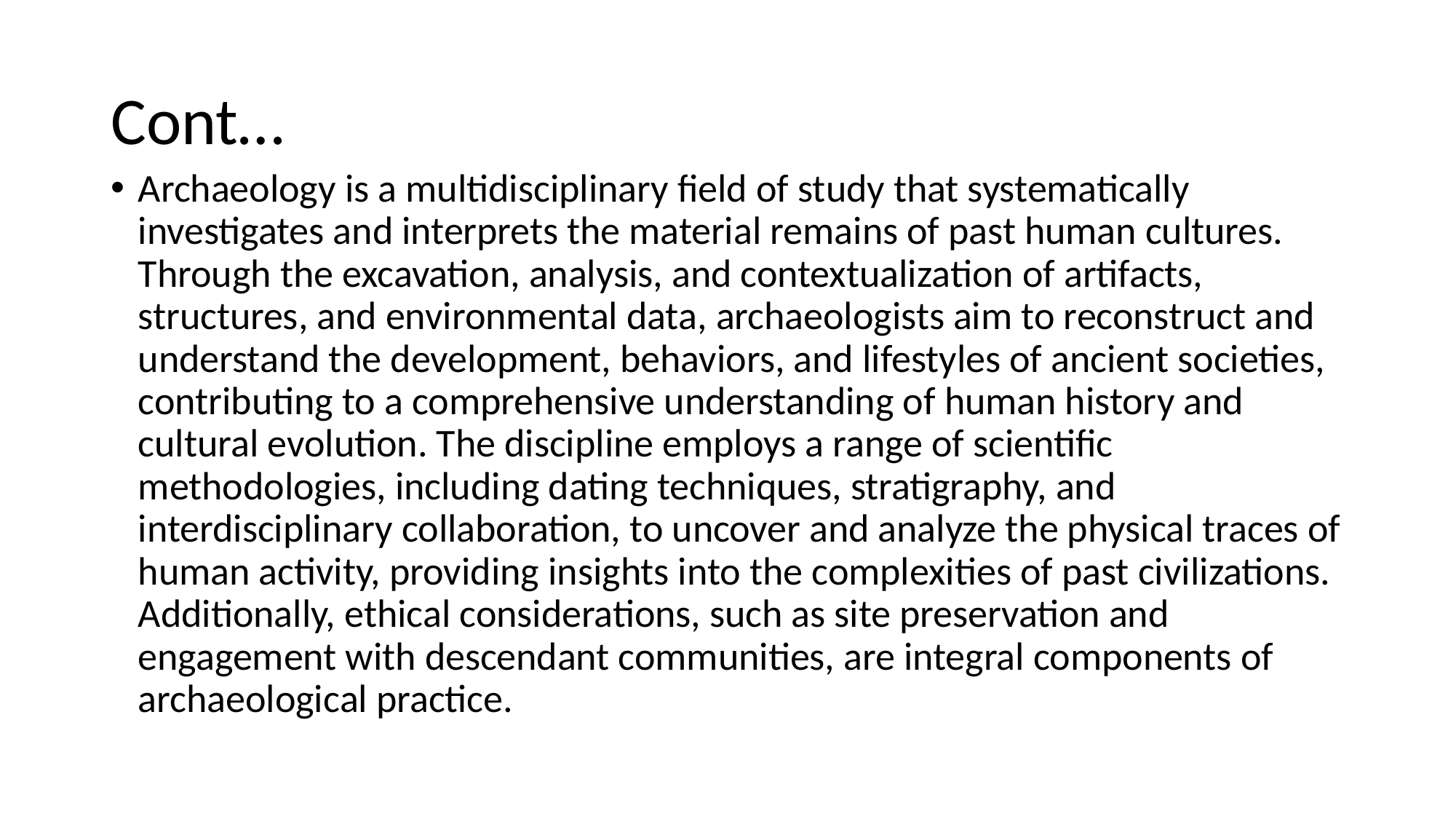

# Cont…
Archaeology is a multidisciplinary field of study that systematically investigates and interprets the material remains of past human cultures. Through the excavation, analysis, and contextualization of artifacts, structures, and environmental data, archaeologists aim to reconstruct and understand the development, behaviors, and lifestyles of ancient societies, contributing to a comprehensive understanding of human history and cultural evolution. The discipline employs a range of scientific methodologies, including dating techniques, stratigraphy, and interdisciplinary collaboration, to uncover and analyze the physical traces of human activity, providing insights into the complexities of past civilizations. Additionally, ethical considerations, such as site preservation and engagement with descendant communities, are integral components of archaeological practice.